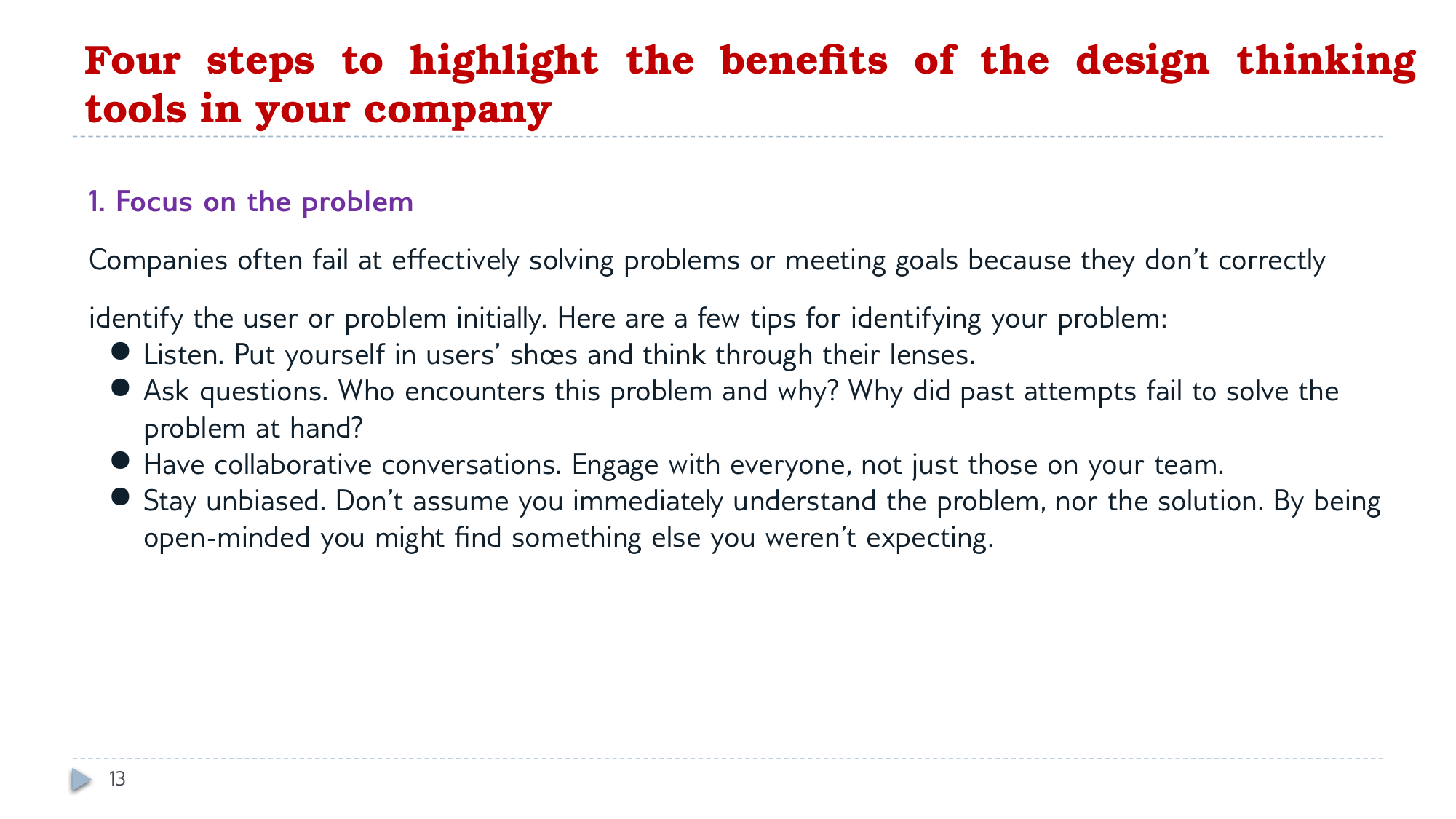

# Four steps to highlight the benefits of the design thinking tools in your company
1. Focus on the problem
Companies often fail at effectively solving problems or meeting goals because they don’t correctly identify the user or problem initially. Here are a few tips for identifying your problem:
Listen. Put yourself in users’ shoes and think through their lenses.
Ask questions. Who encounters this problem and why? Why did past attempts fail to solve the problem at hand?
Have collaborative conversations. Engage with everyone, not just those on your team.
Stay unbiased. Don’t assume you immediately understand the problem, nor the solution. By being open-minded you might find something else you weren’t expecting.
13